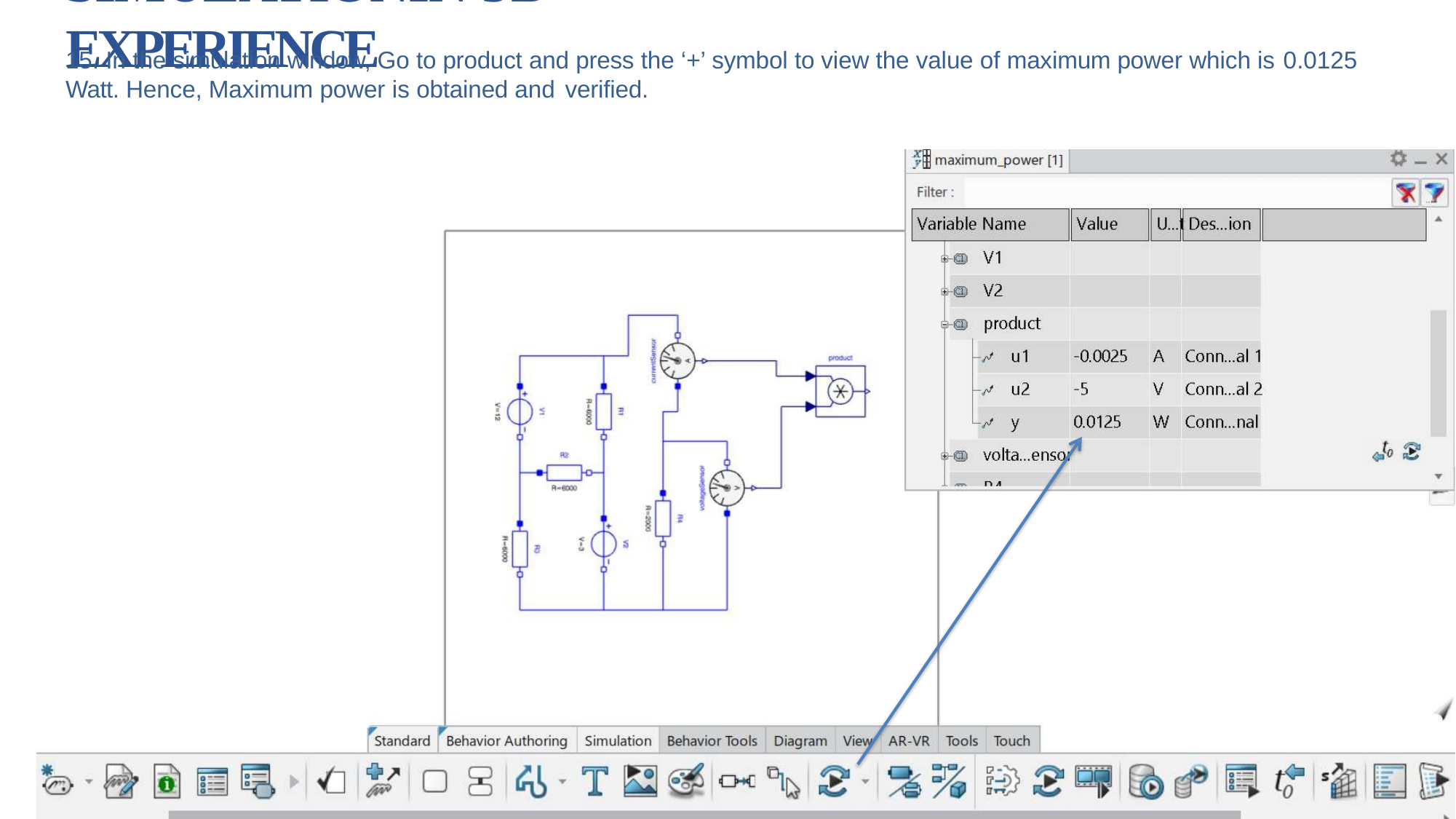

# SIMULATIONIN 3D EXPERIENCE
15. In the simulation window, Go to product and press the ‘+’ symbol to view the value of maximum power which is 0.0125
Watt. Hence, Maximum power is obtained and verified.

.
.